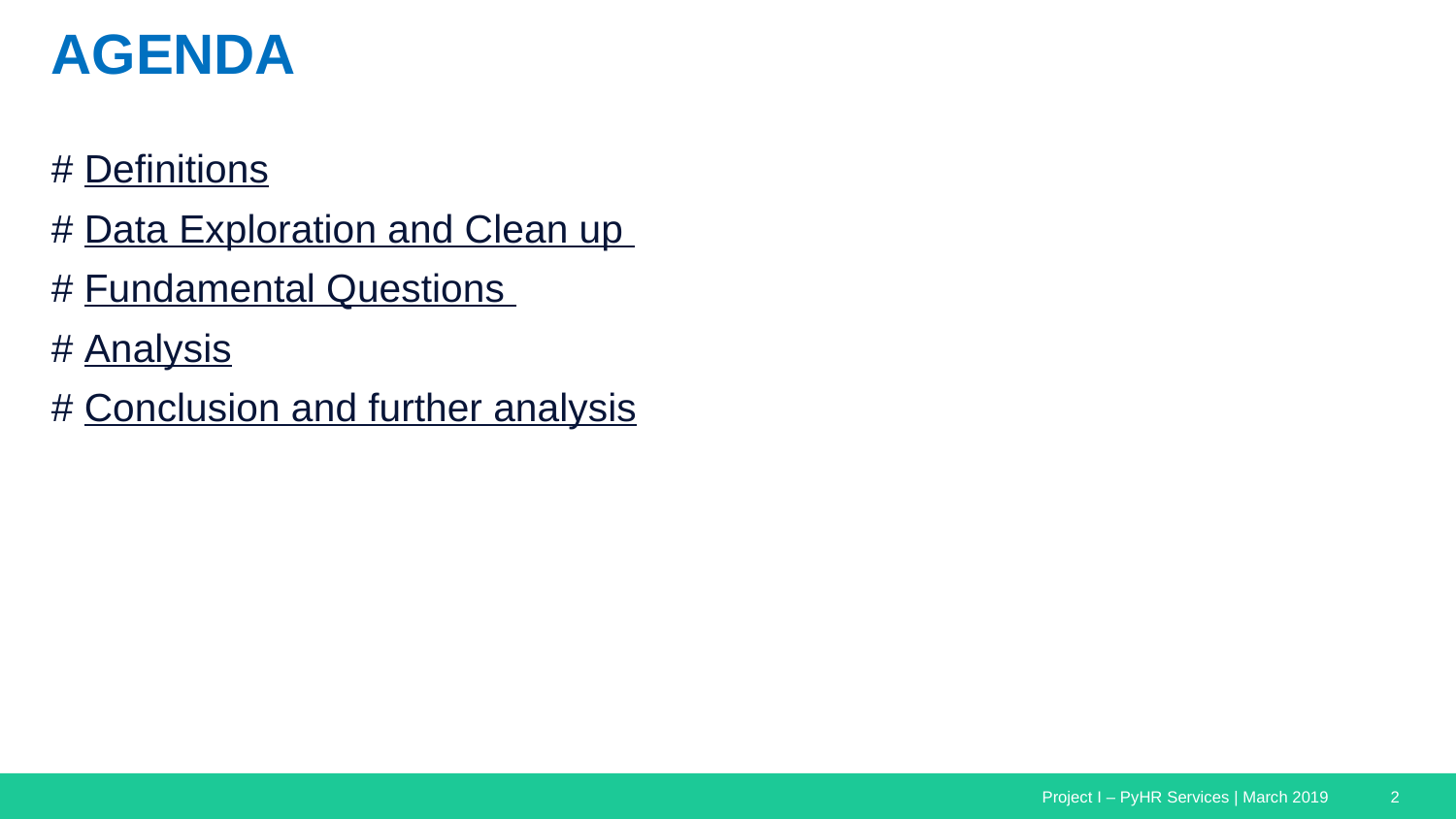

# Agenda
# Definitions
# Data Exploration and Clean up
# Fundamental Questions
# Analysis
# Conclusion and further analysis